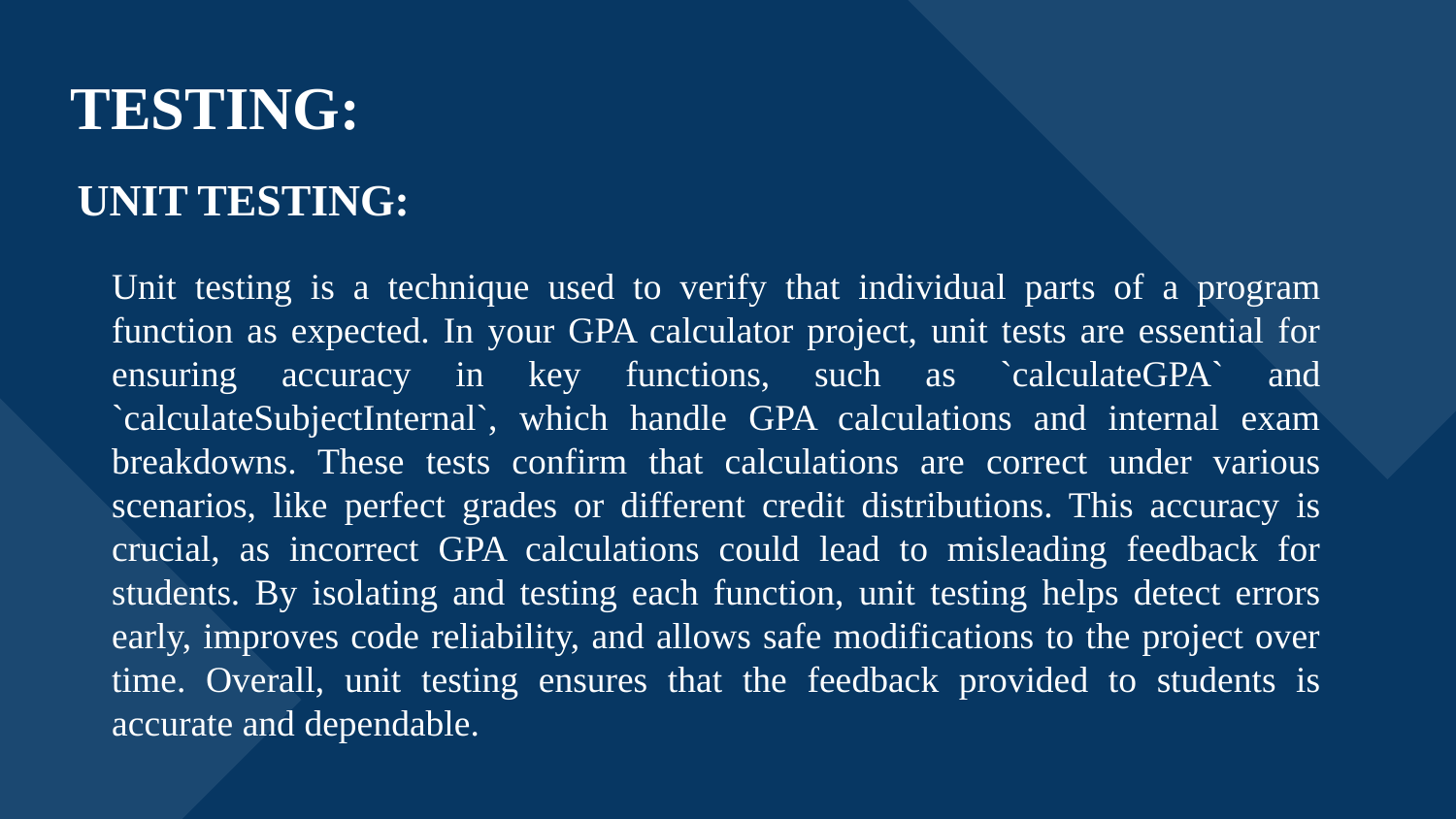

TESTING:
UNIT TESTING:
Unit testing is a technique used to verify that individual parts of a program function as expected. In your GPA calculator project, unit tests are essential for ensuring accuracy in key functions, such as `calculateGPA` and `calculateSubjectInternal`, which handle GPA calculations and internal exam breakdowns. These tests confirm that calculations are correct under various scenarios, like perfect grades or different credit distributions. This accuracy is crucial, as incorrect GPA calculations could lead to misleading feedback for students. By isolating and testing each function, unit testing helps detect errors early, improves code reliability, and allows safe modifications to the project over time. Overall, unit testing ensures that the feedback provided to students is accurate and dependable.